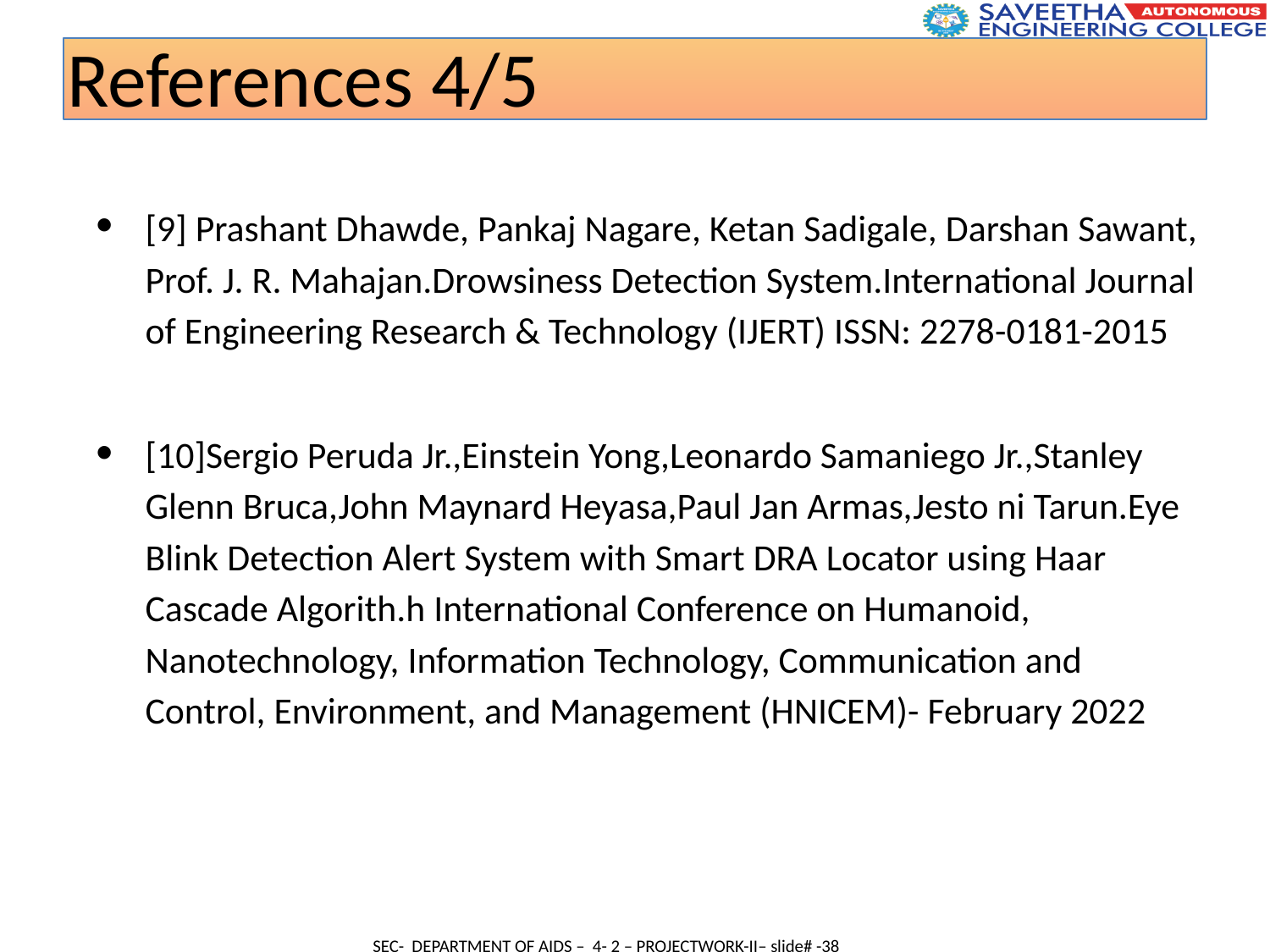

References 4/5

[9] Prashant Dhawde, Pankaj Nagare, Ketan Sadigale, Darshan Sawant, Prof. J. R. Mahajan.Drowsiness Detection System.International Journal of Engineering Research & Technology (IJERT) ISSN: 2278-0181-2015

[10]Sergio Peruda Jr.,Einstein Yong,Leonardo Samaniego Jr.,Stanley Glenn Bruca,John Maynard Heyasa,Paul Jan Armas,Jesto ni Tarun.Eye Blink Detection Alert System with Smart DRA Locator using Haar Cascade Algorith.h International Conference on Humanoid, Nanotechnology, Information Technology, Communication and Control, Environment, and Management (HNICEM)- February 2022